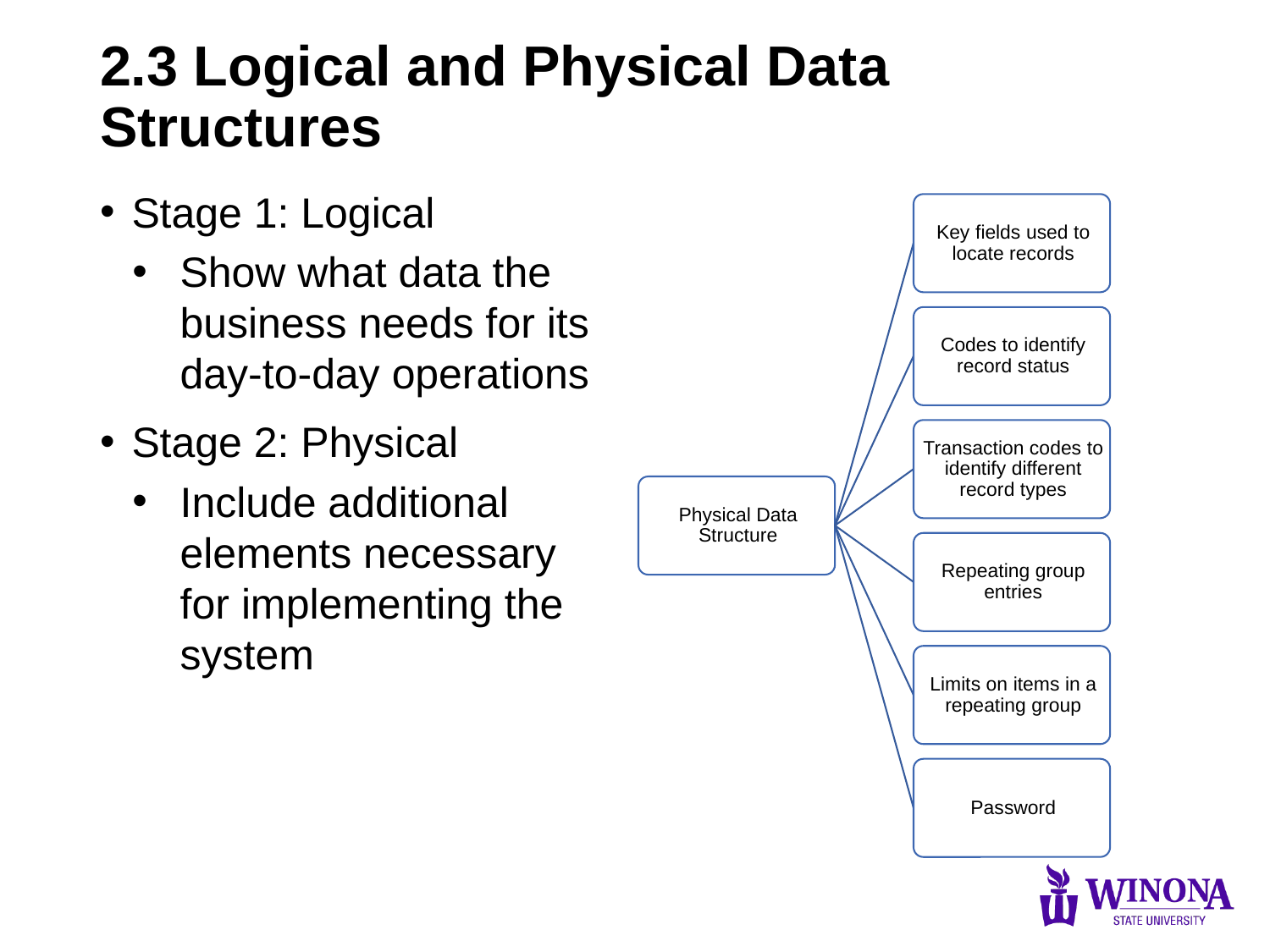

# 2.3 Logical and Physical Data Structures
Stage 1: Logical
Show what data the business needs for its day-to-day operations
Stage 2: Physical
Include additional elements necessary for implementing the system

Physical Data Structure

Key fields used to locate records

Codes to identify record status

Transaction codes to identify different record types

Repeating group entries

Limits on items in a repeating group

Password